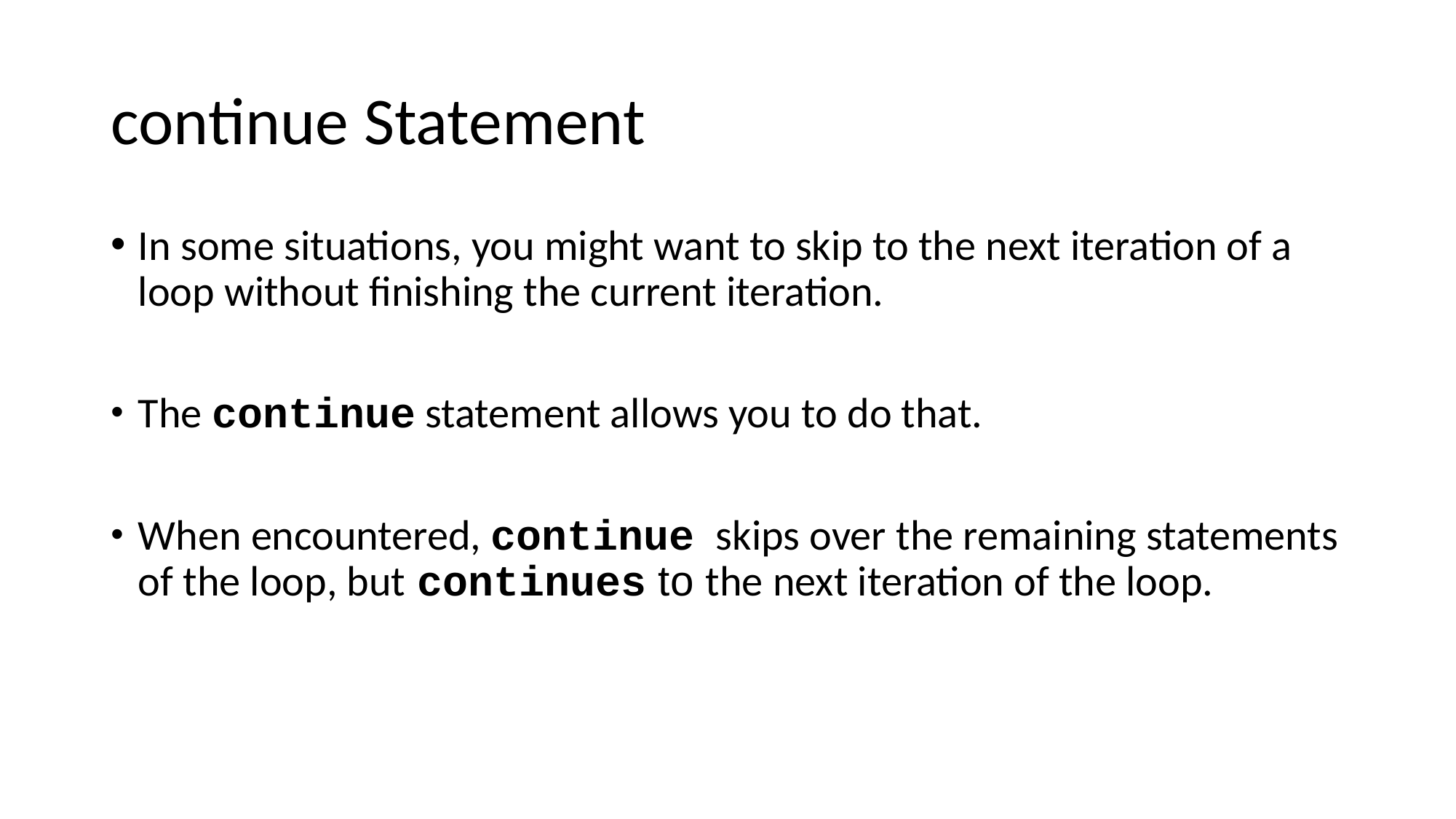

# continue Statement
In some situations, you might want to skip to the next iteration of a loop without finishing the current iteration.

The continue statement allows you to do that.

When encountered, continue  skips over the remaining statements of the loop, but continues to the next iteration of the loop.